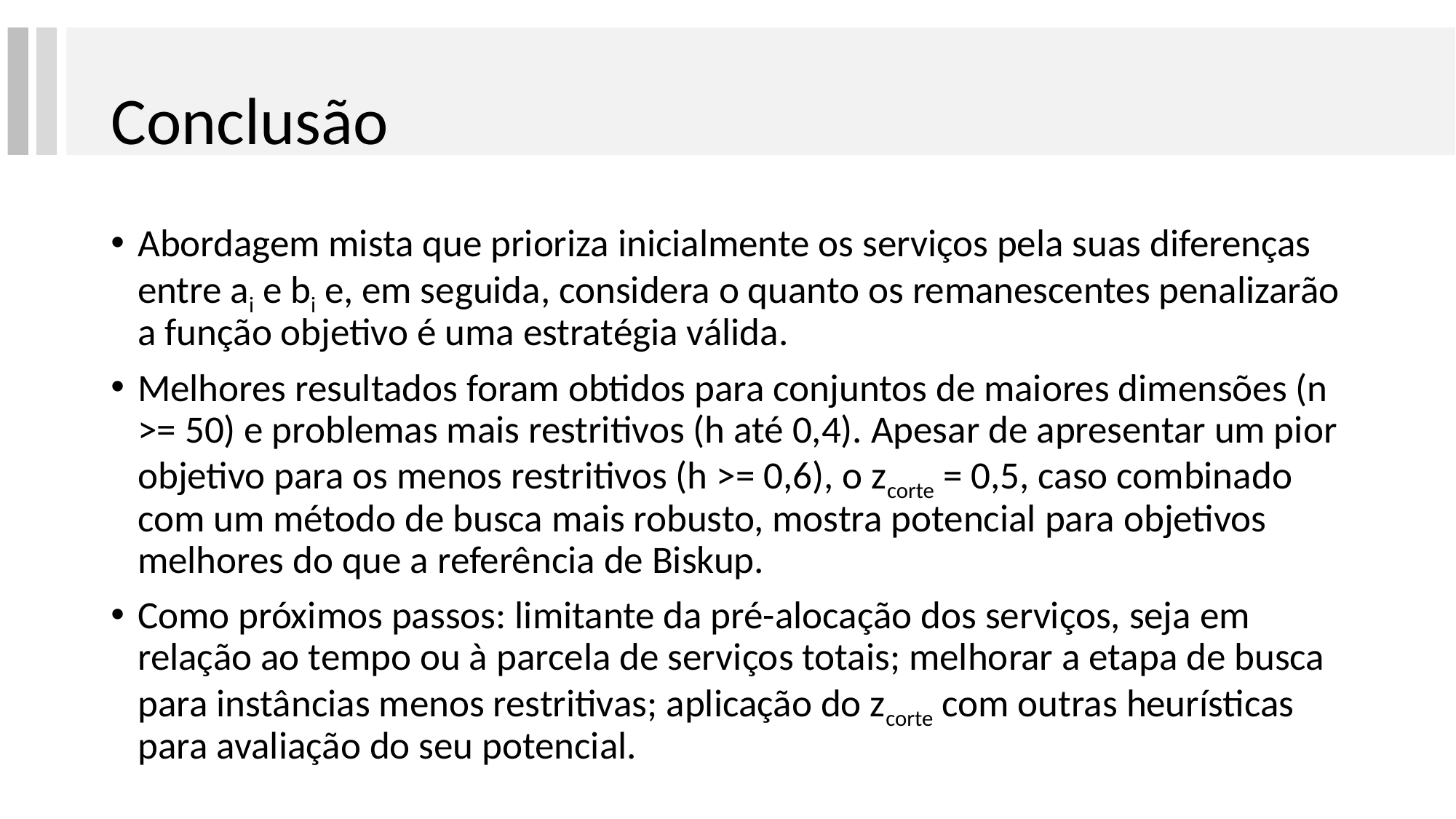

# Conclusão
Abordagem mista que prioriza inicialmente os serviços pela suas diferenças entre ai e bi e, em seguida, considera o quanto os remanescentes penalizarão a função objetivo é uma estratégia válida.
Melhores resultados foram obtidos para conjuntos de maiores dimensões (n >= 50) e problemas mais restritivos (h até 0,4). Apesar de apresentar um pior objetivo para os menos restritivos (h >= 0,6), o zcorte = 0,5, caso combinado com um método de busca mais robusto, mostra potencial para objetivos melhores do que a referência de Biskup.
Como próximos passos: limitante da pré-alocação dos serviços, seja em relação ao tempo ou à parcela de serviços totais; melhorar a etapa de busca para instâncias menos restritivas; aplicação do zcorte com outras heurísticas para avaliação do seu potencial.